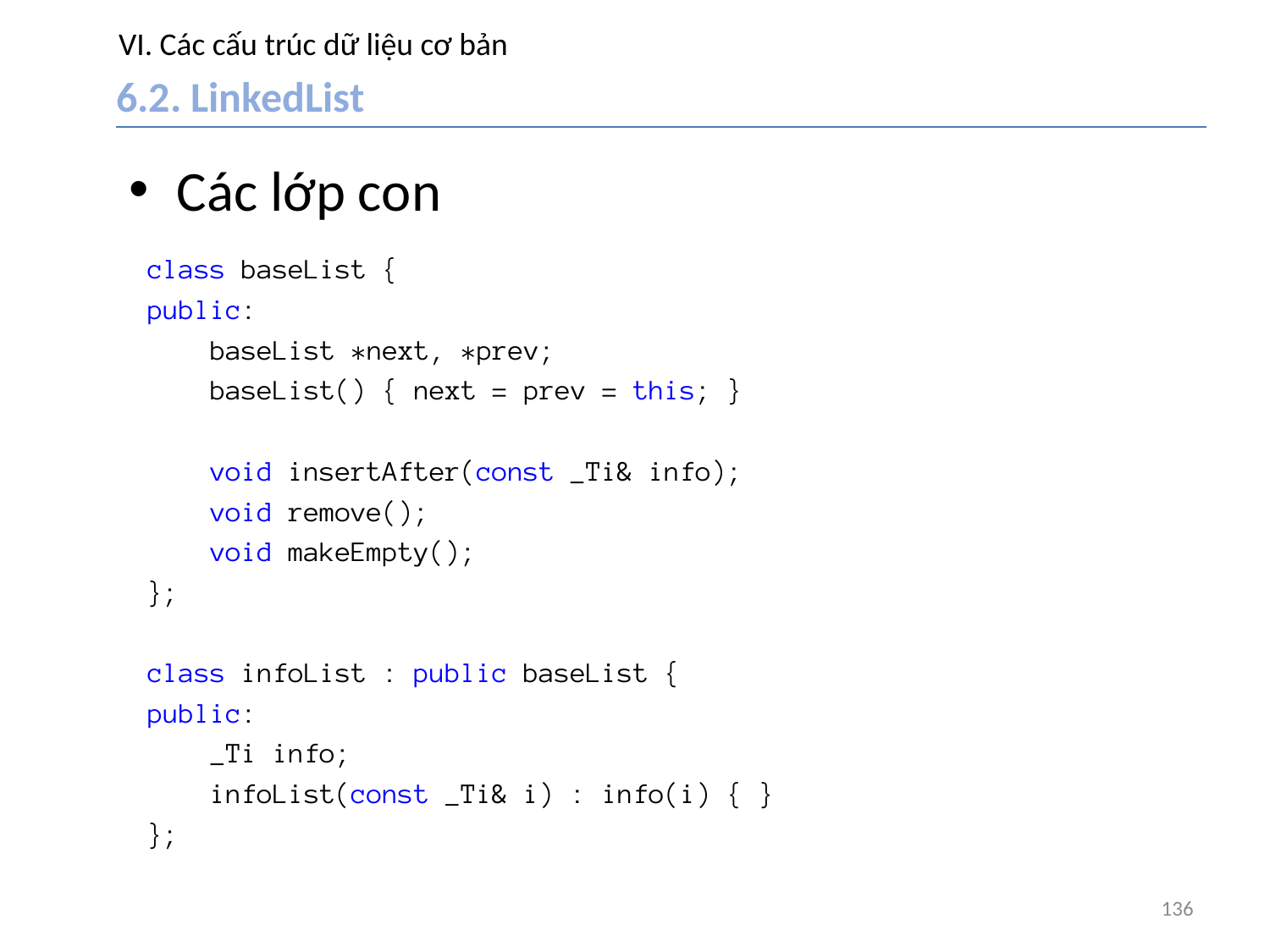

# VI. Các cấu trúc dữ liệu cơ bản
6.2. LinkedList
Các lớp con
class baseList {
public:
    baseList *next, *prev;
    baseList() { next = prev = this; }

    void insertAfter(const _Ti& info);
    void remove();
    void makeEmpty();
};

class infoList : public baseList {
public:
    _Ti info;
    infoList(const _Ti& i) : info(i) { }
};
136